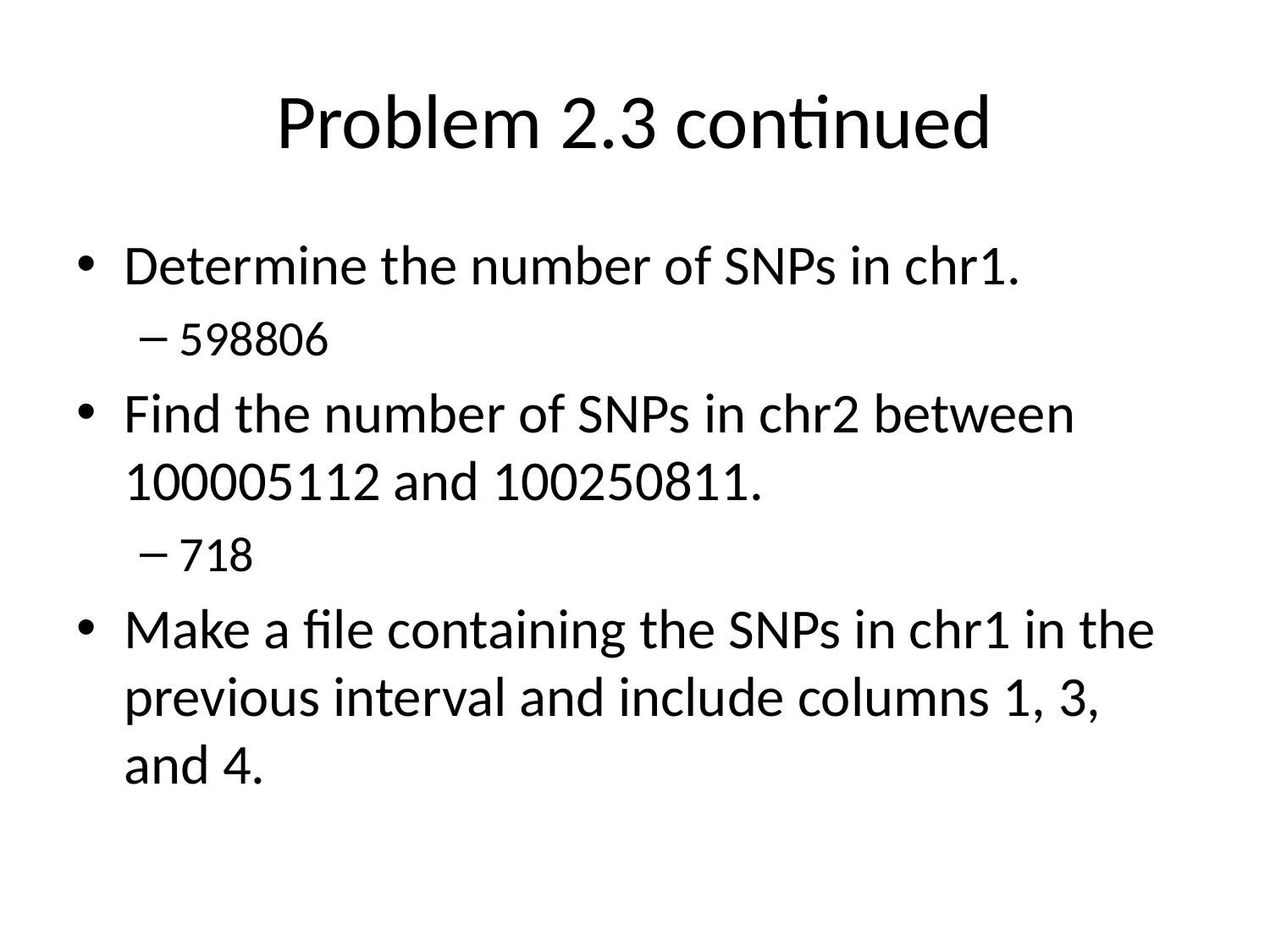

# Problem 2.3 continued
Determine the number of SNPs in chr1.
598806
Find the number of SNPs in chr2 between 100005112 and 100250811.
718
Make a file containing the SNPs in chr1 in the previous interval and include columns 1, 3, and 4.